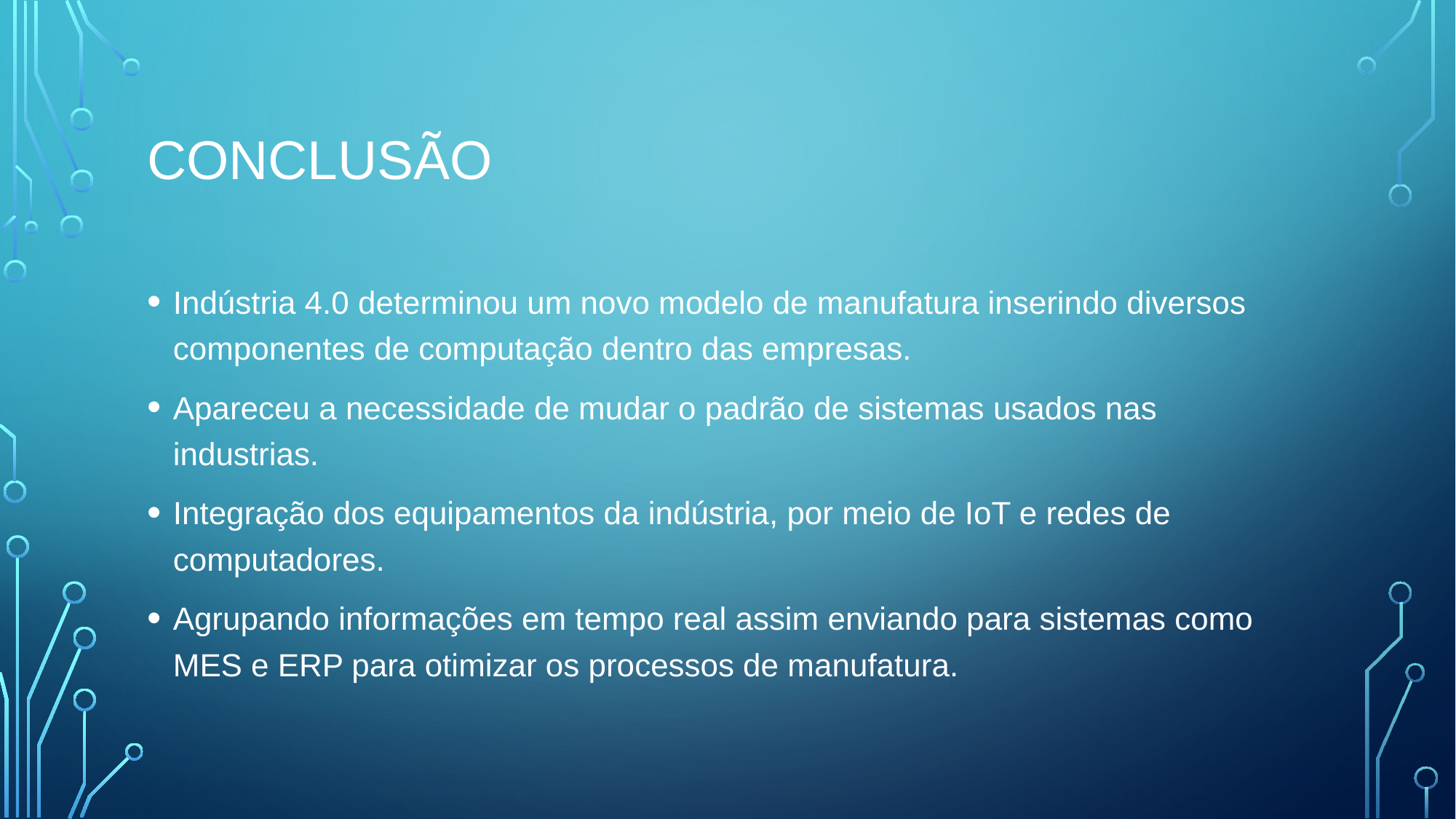

# Conclusão
Indústria 4.0 determinou um novo modelo de manufatura inserindo diversos componentes de computação dentro das empresas.
Apareceu a necessidade de mudar o padrão de sistemas usados nas industrias.
Integração dos equipamentos da indústria, por meio de IoT e redes de computadores.
Agrupando informações em tempo real assim enviando para sistemas como MES e ERP para otimizar os processos de manufatura.